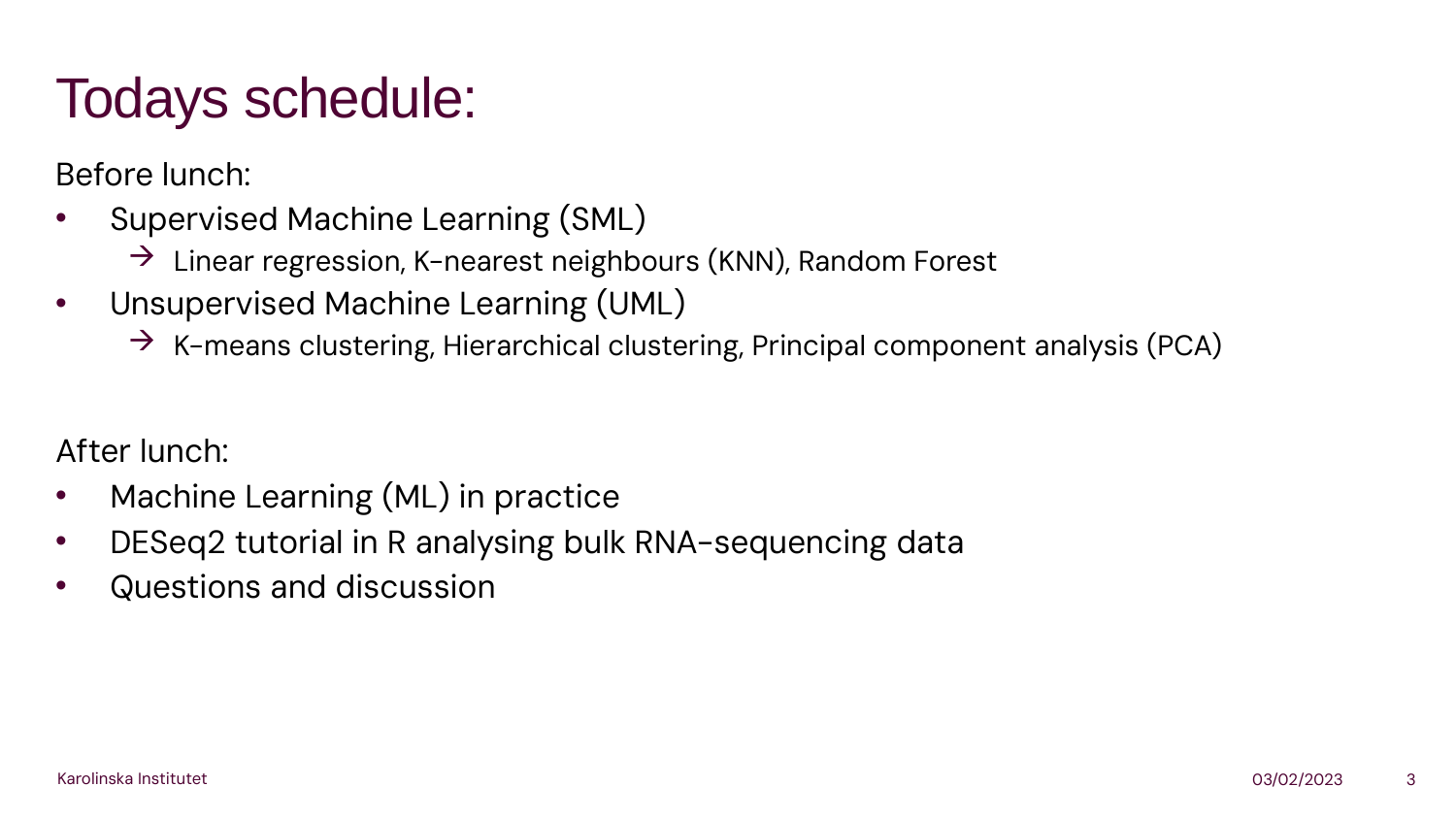

# Todays schedule:
Before lunch:
Supervised Machine Learning (SML)
Linear regression, K-nearest neighbours (KNN), Random Forest
Unsupervised Machine Learning (UML)
K-means clustering, Hierarchical clustering, Principal component analysis (PCA)

After lunch:
Machine Learning (ML) in practice
DESeq2 tutorial in R analysing bulk RNA-sequencing data
Questions and discussion
03/02/2023
3
Karolinska Institutet